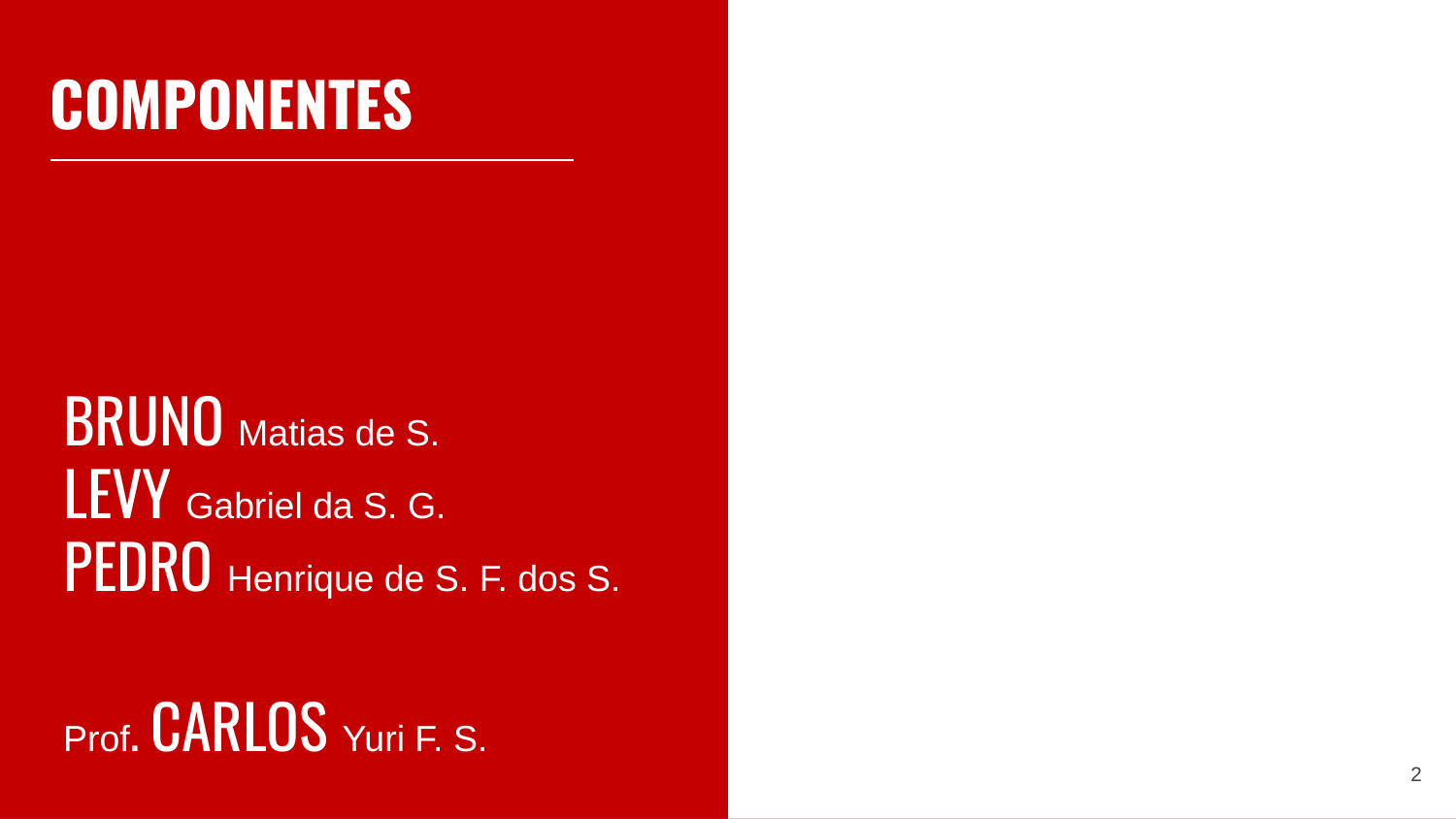

COMPONENTES
BRUNO Matias de S.
LEVY Gabriel da S. G.
PEDRO Henrique de S. F. dos S.

Prof. CARLOS Yuri F. S.

2